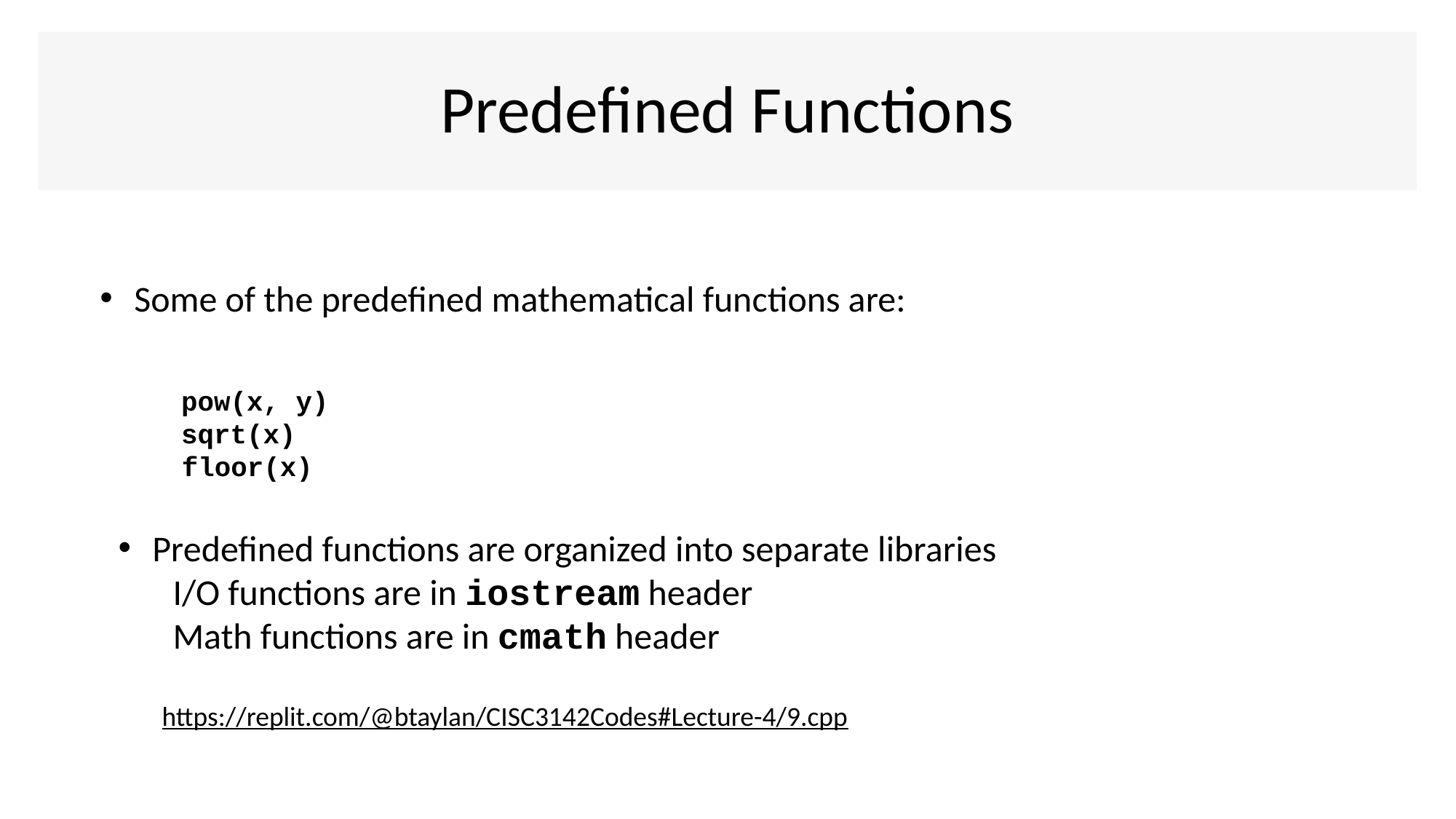

# Predefined Functions
Some of the predefined mathematical functions are:
pow(x, y)
sqrt(x)
	floor(x)
Predefined functions are organized into separate libraries
I/O functions are in iostream header
Math functions are in cmath header
https://replit.com/@btaylan/CISC3142Codes#Lecture-4/9.cpp